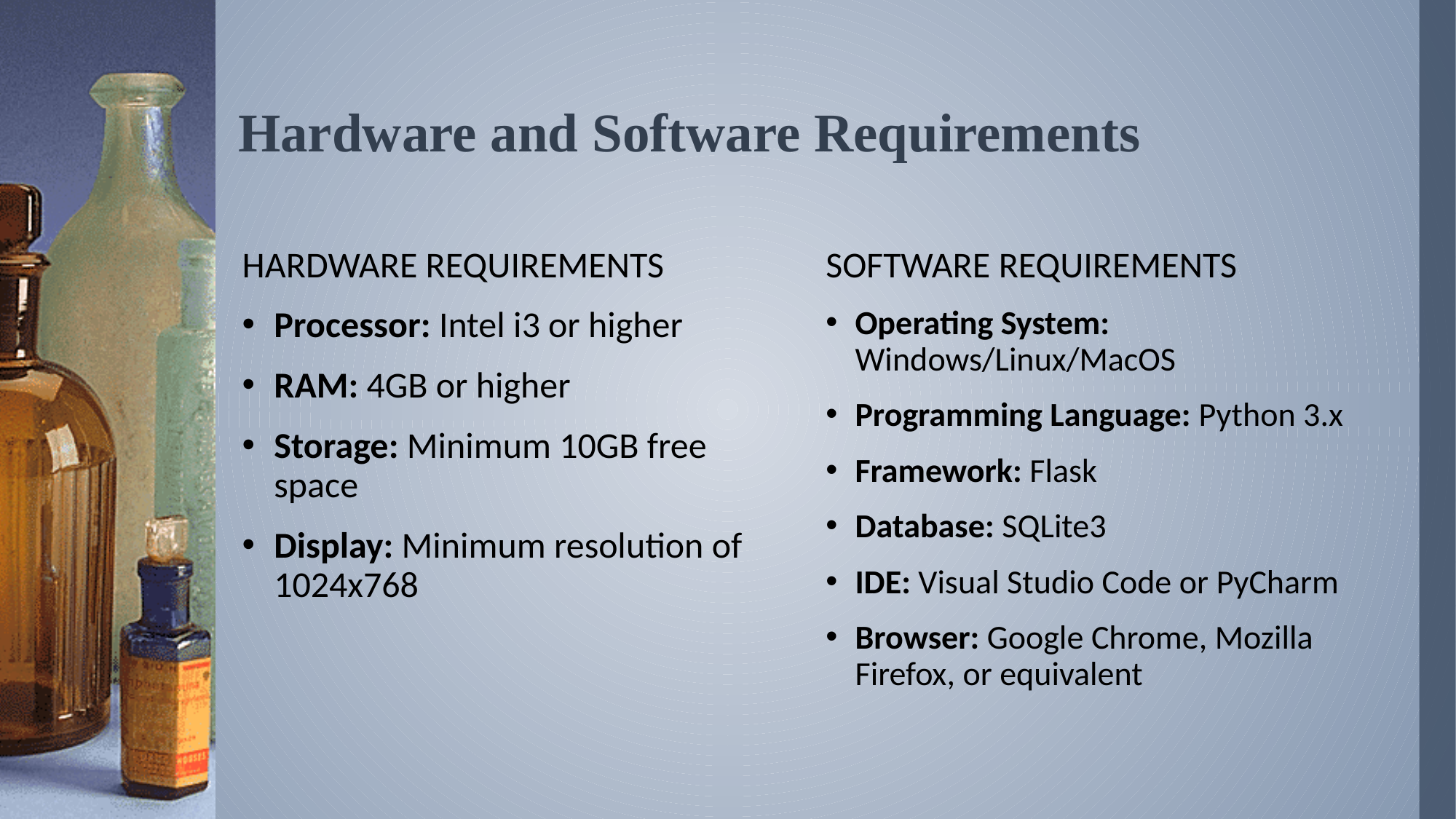

# Hardware and Software Requirements
Hardware requirements
Software requirements
Operating System: Windows/Linux/MacOS
Programming Language: Python 3.x
Framework: Flask
Database: SQLite3
IDE: Visual Studio Code or PyCharm
Browser: Google Chrome, Mozilla Firefox, or equivalent

Processor: Intel i3 or higher
RAM: 4GB or higher
Storage: Minimum 10GB free space
Display: Minimum resolution of 1024x768